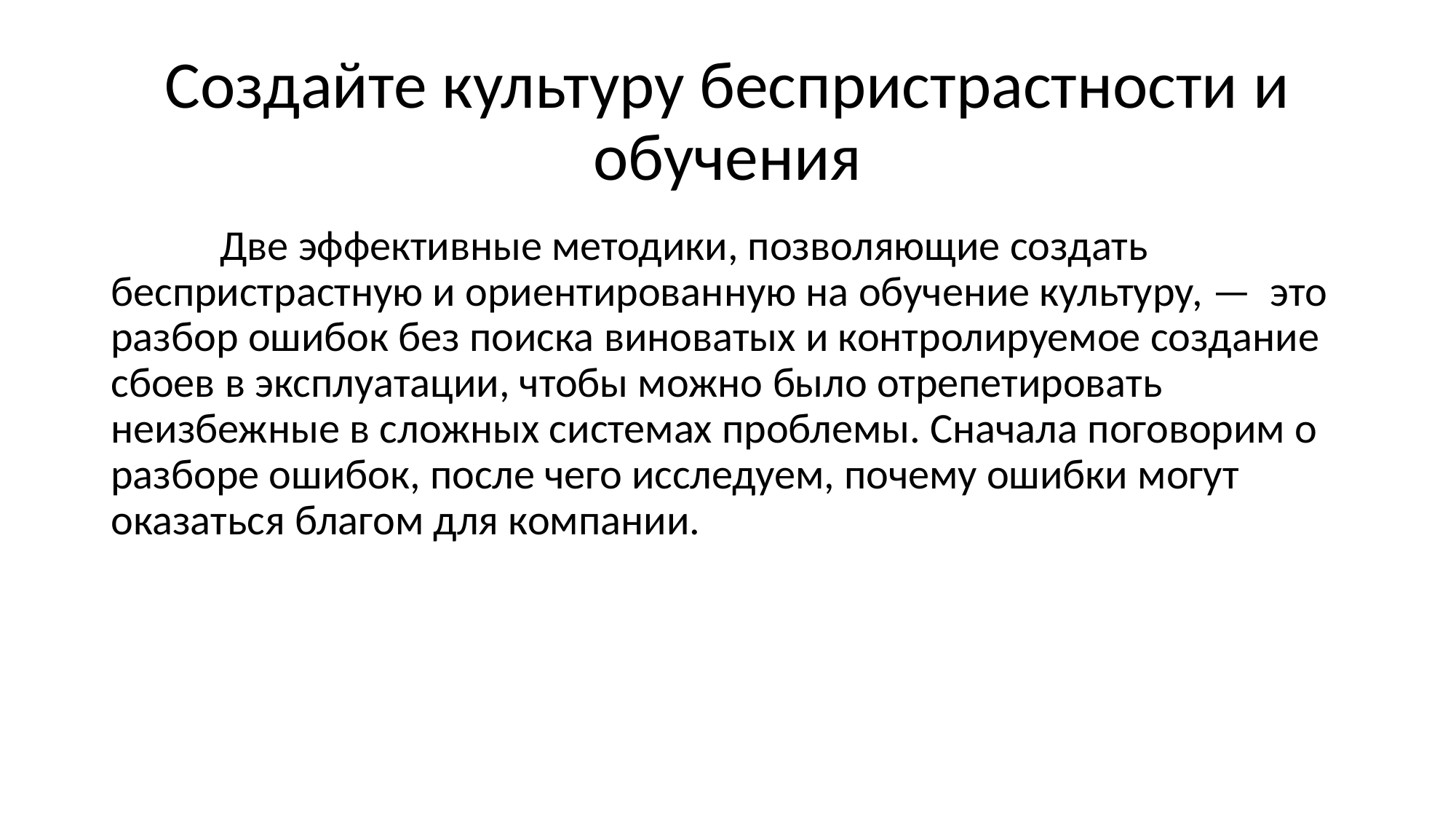

# Создайте культуру беспристрастности и обучения
	Две эффективные методики, позволяющие создать беспристрастную и ориентированную на обучение культуру, —  это разбор ошибок без поиска виноватых и контролируемое создание сбоев в эксплуатации, чтобы можно было отрепетировать неизбежные в сложных системах проблемы. Сначала поговорим о разборе ошибок, после чего исследуем, почему ошибки могут оказаться благом для компании.